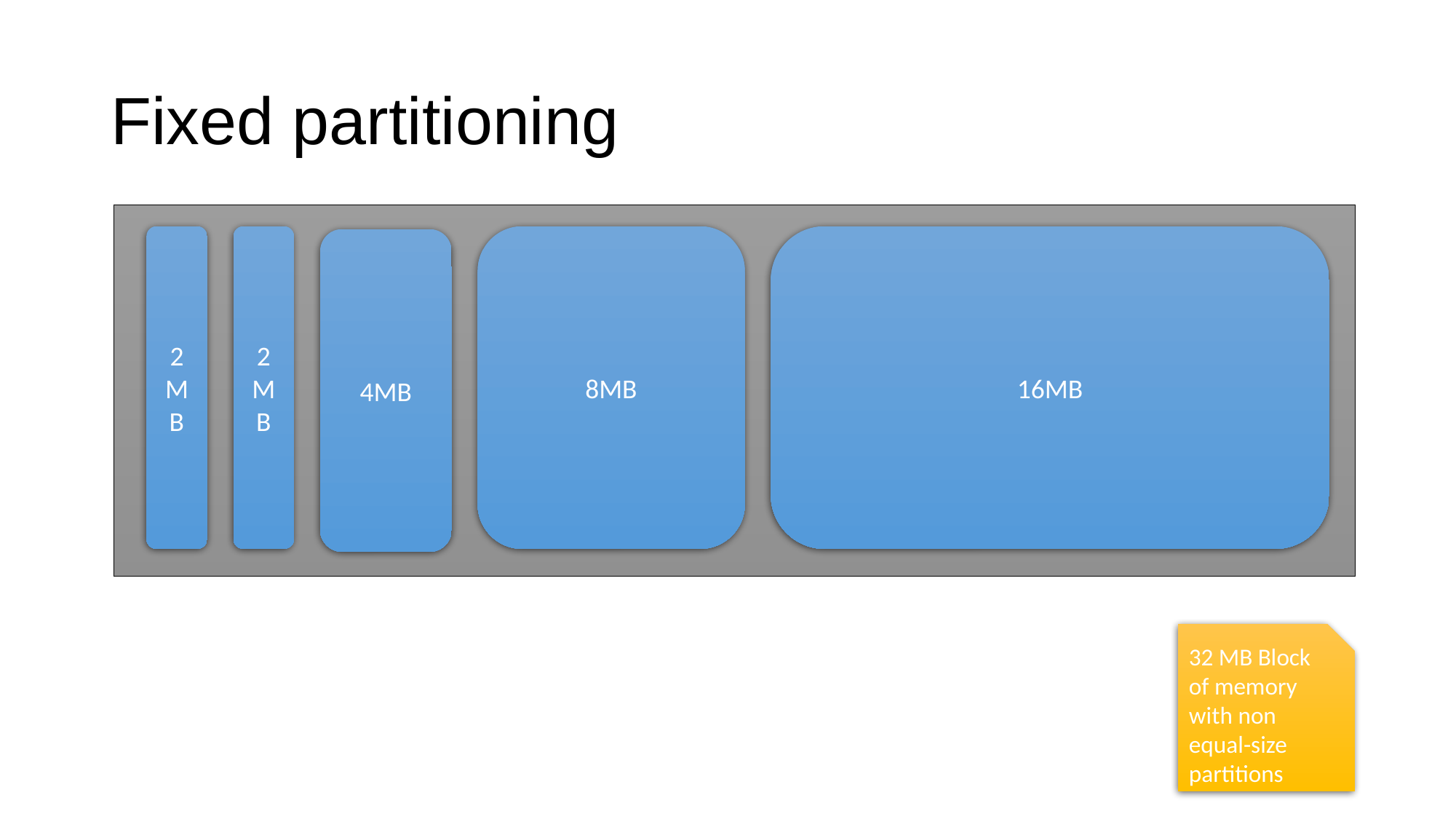

Fixed partitioning

2MB
2MB
8MB
16MB
4MB
32 MB Block of memory with non equal-size partitions